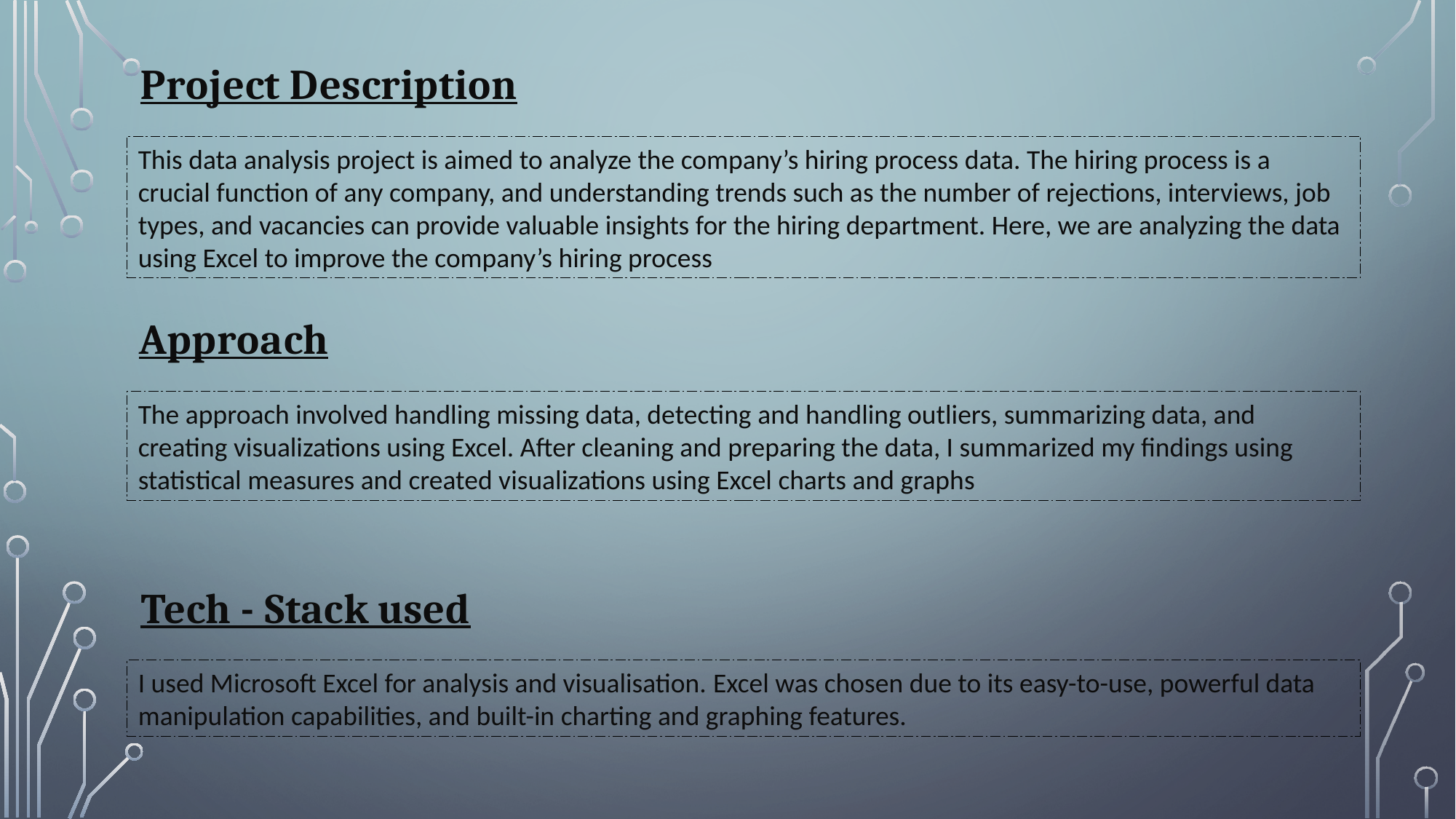

Project Description
This data analysis project is aimed to analyze the company’s hiring process data. The hiring process is a crucial function of any company, and understanding trends such as the number of rejections, interviews, job types, and vacancies can provide valuable insights for the hiring department. Here, we are analyzing the data using Excel to improve the company’s hiring process
Approach
The approach involved handling missing data, detecting and handling outliers, summarizing data, and creating visualizations using Excel. After cleaning and preparing the data, I summarized my findings using statistical measures and created visualizations using Excel charts and graphs
Tech - Stack used
I used Microsoft Excel for analysis and visualisation. Excel was chosen due to its easy-to-use, powerful data manipulation capabilities, and built-in charting and graphing features.